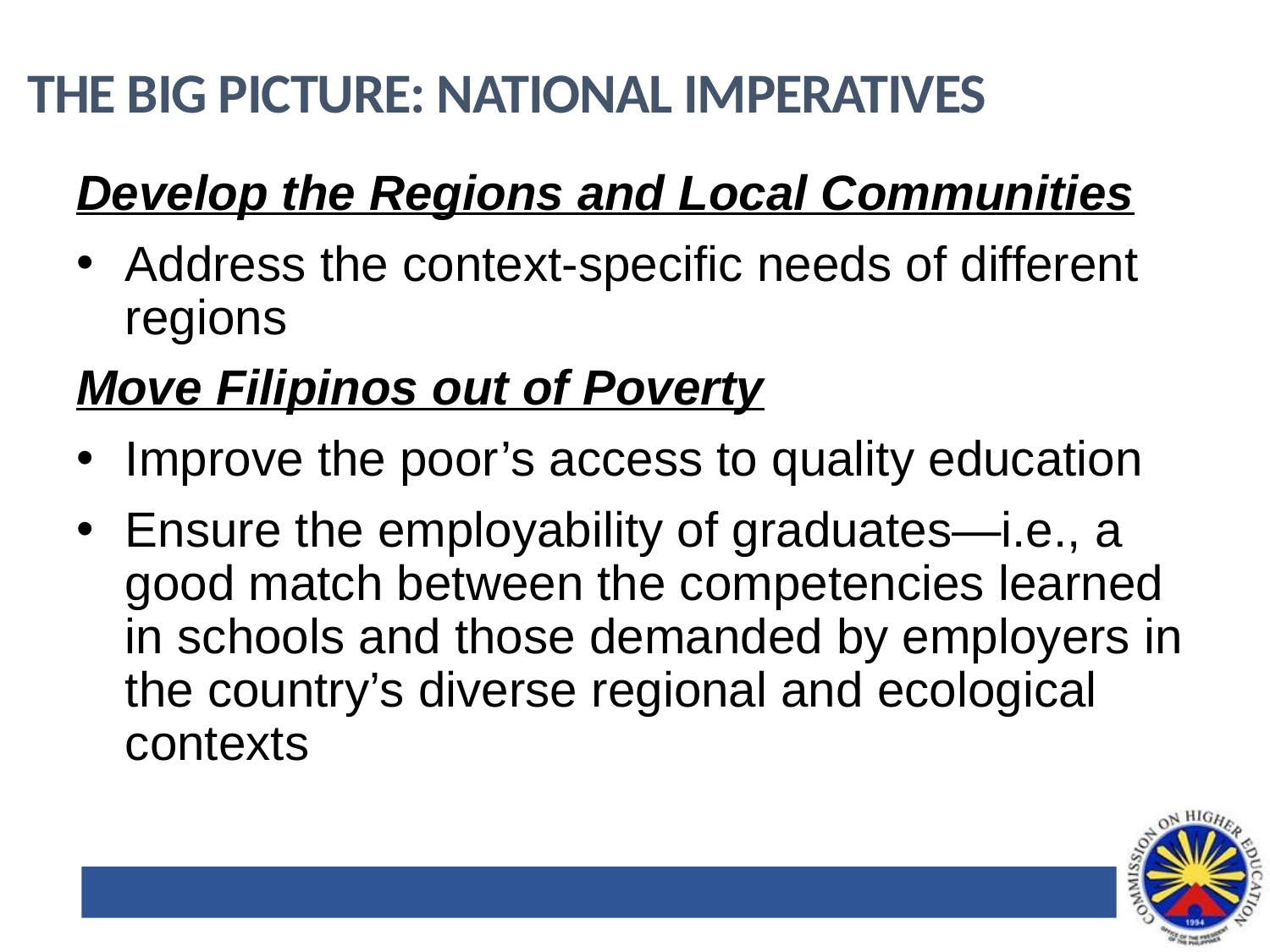

The Big Picture: NATIONAL IMPERATIVES
Develop the Regions and Local Communities
Address the context-specific needs of different regions
Move Filipinos out of Poverty
Improve the poor’s access to quality education
Ensure the employability of graduates—i.e., a good match between the competencies learned in schools and those demanded by employers in the country’s diverse regional and ecological contexts